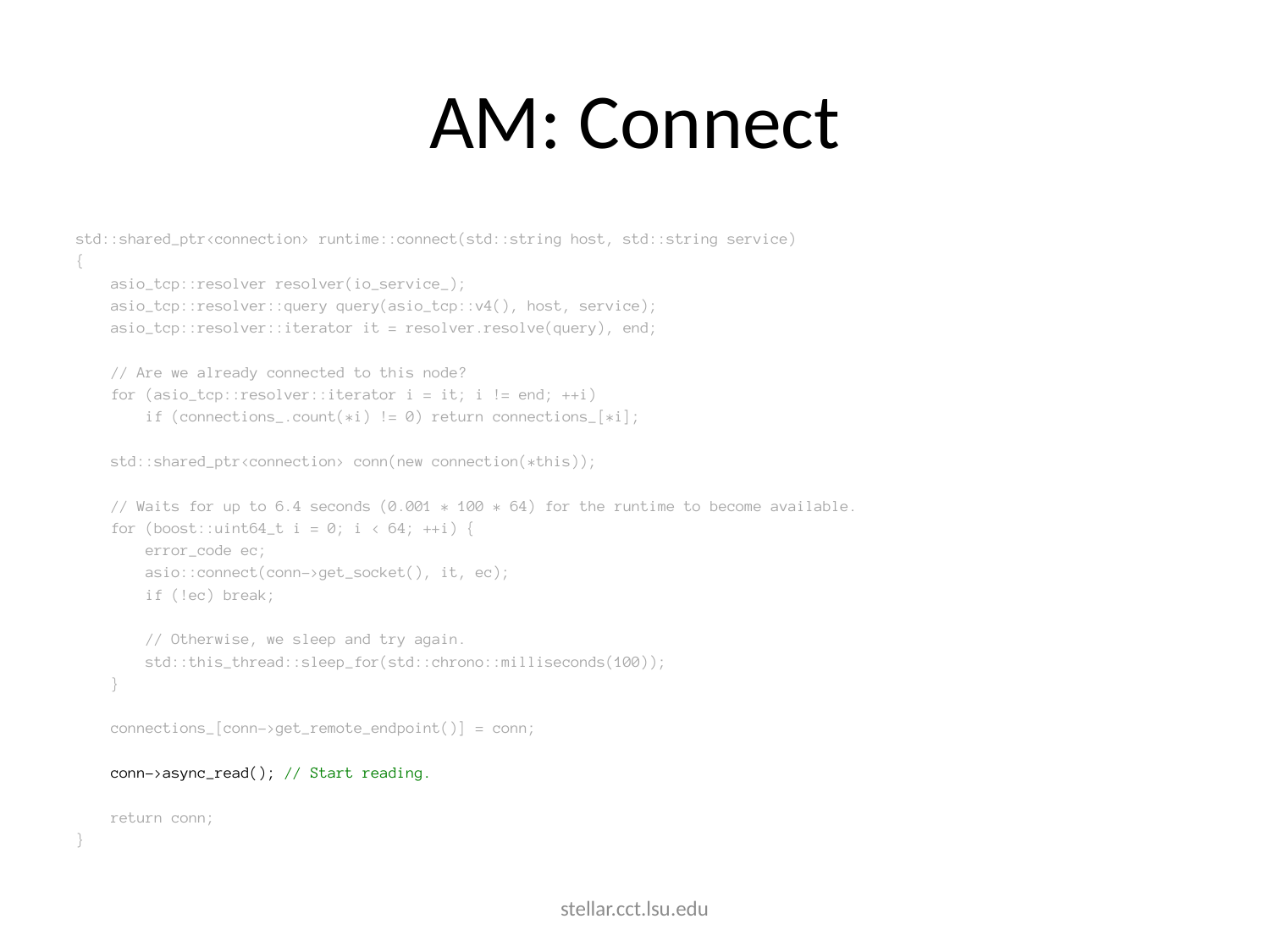

# AM: Connect
std::shared_ptr<connection> runtime::connect(std::string host, std::string service)
{
    asio_tcp::resolver resolver(io_service_);
    asio_tcp::resolver::query query(asio_tcp::v4(), host, service);
    asio_tcp::resolver::iterator it = resolver.resolve(query), end;

    // Are we already connected to this node?
    for (asio_tcp::resolver::iterator i = it; i != end; ++i)
        if (connections_.count(*i) != 0) return connections_[*i];

    std::shared_ptr<connection> conn(new connection(*this));

    // Waits for up to 6.4 seconds (0.001 * 100 * 64) for the runtime to become available.
    for (boost::uint64_t i = 0; i < 64; ++i) {
        error_code ec;
        asio::connect(conn->get_socket(), it, ec);
        if (!ec) break;

        // Otherwise, we sleep and try again.
        std::this_thread::sleep_for(std::chrono::milliseconds(100));
    }

    connections_[conn->get_remote_endpoint()] = conn;

    conn->async_read(); // Start reading.

    return conn;
}

stellar.cct.lsu.edu